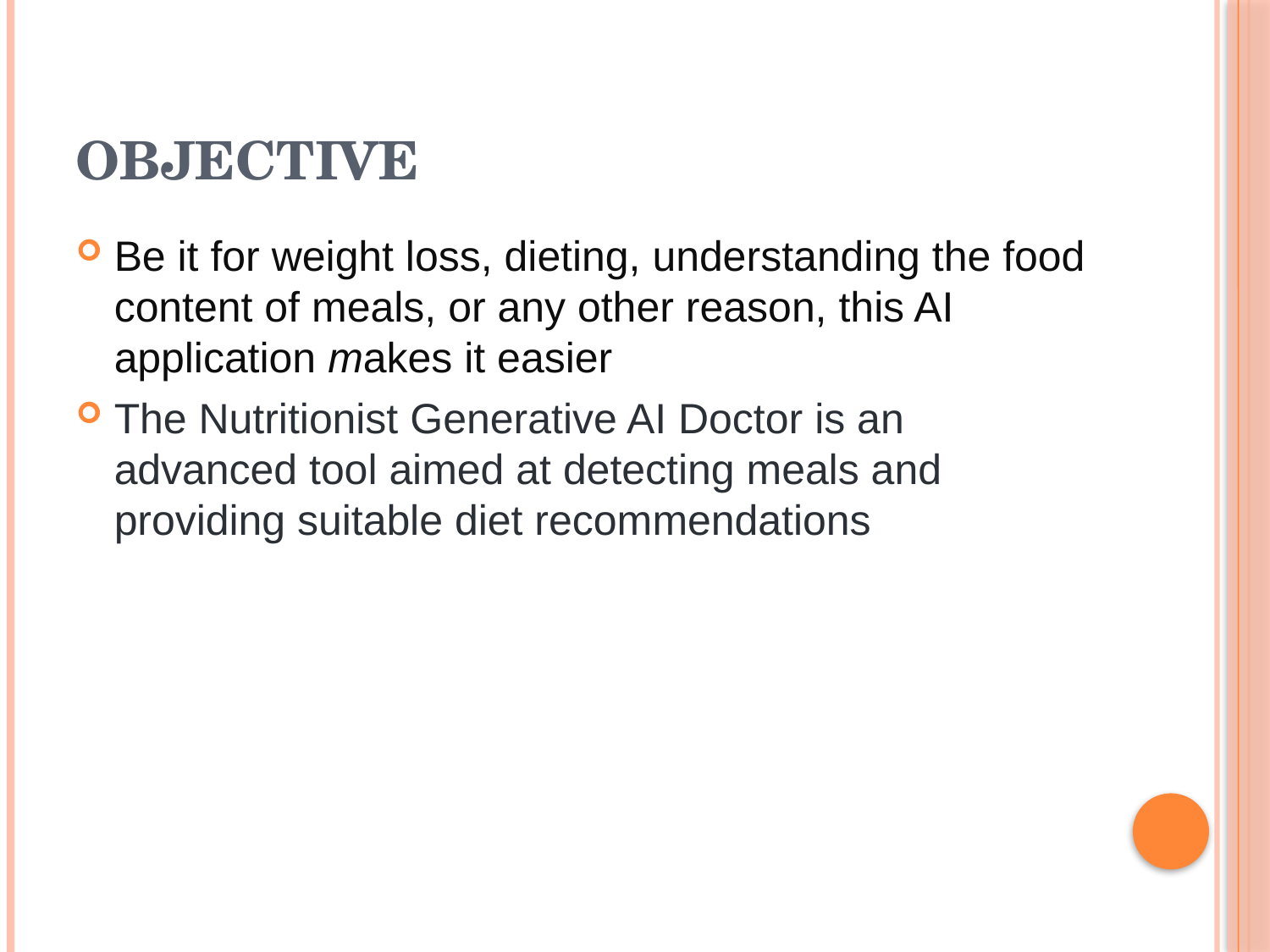

# objective
Be it for weight loss, dieting, understanding the food content of meals, or any other reason, this AI application makes it easier
The Nutritionist Generative AI Doctor is an advanced tool aimed at detecting meals and providing suitable diet recommendations